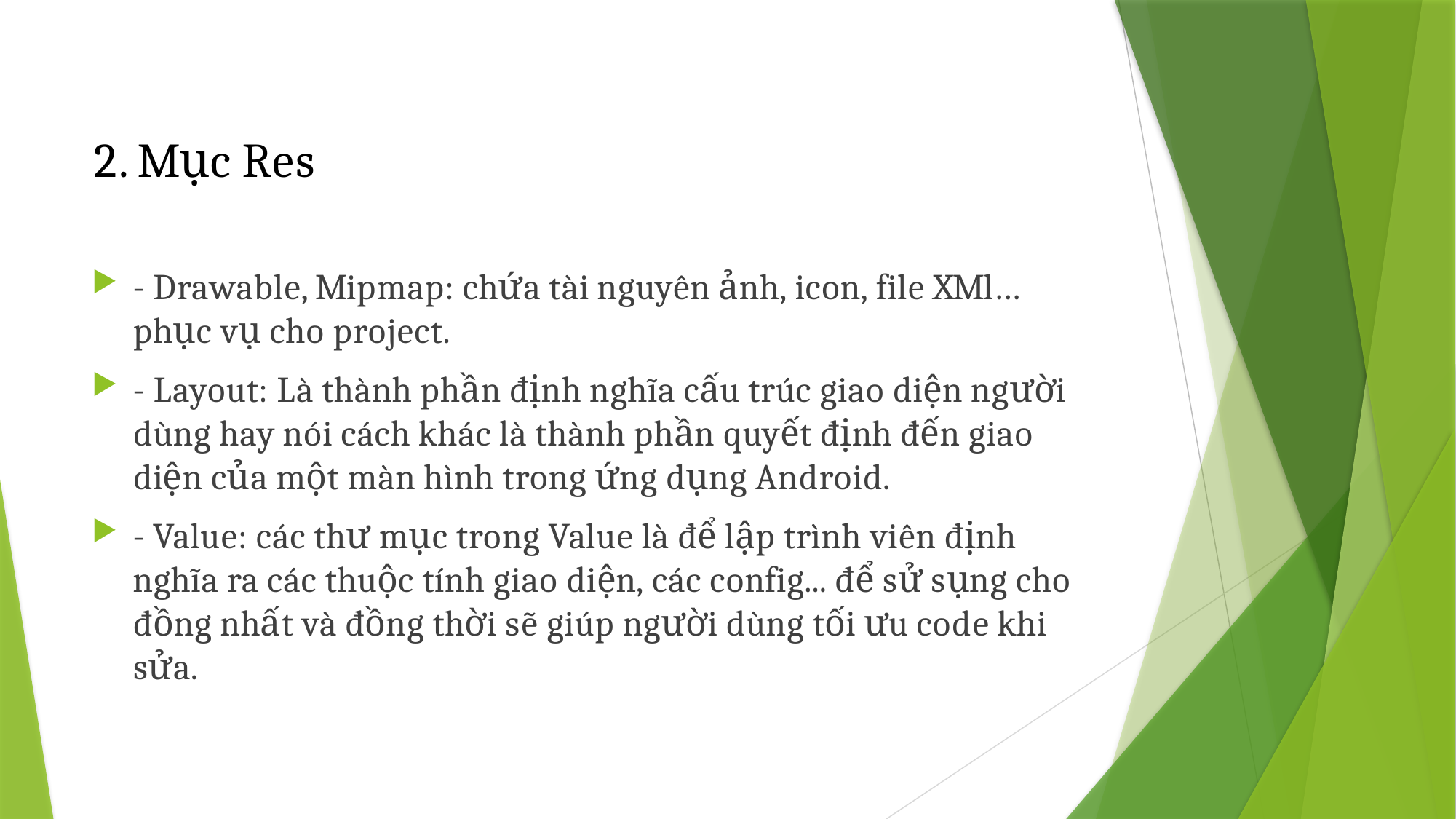

# 2. Mục Res
- Drawable, Mipmap: chứa tài nguyên ảnh, icon, file XMl… phục vụ cho project.
- Layout: Là thành phần định nghĩa cấu trúc giao diện người dùng hay nói cách khác là thành phần quyết định đến giao diện của một màn hình trong ứng dụng Android.
- Value: các thư mục trong Value là để lập trình viên định nghĩa ra các thuộc tính giao diện, các config... để sử sụng cho đồng nhất và đồng thời sẽ giúp người dùng tối ưu code khi sửa.